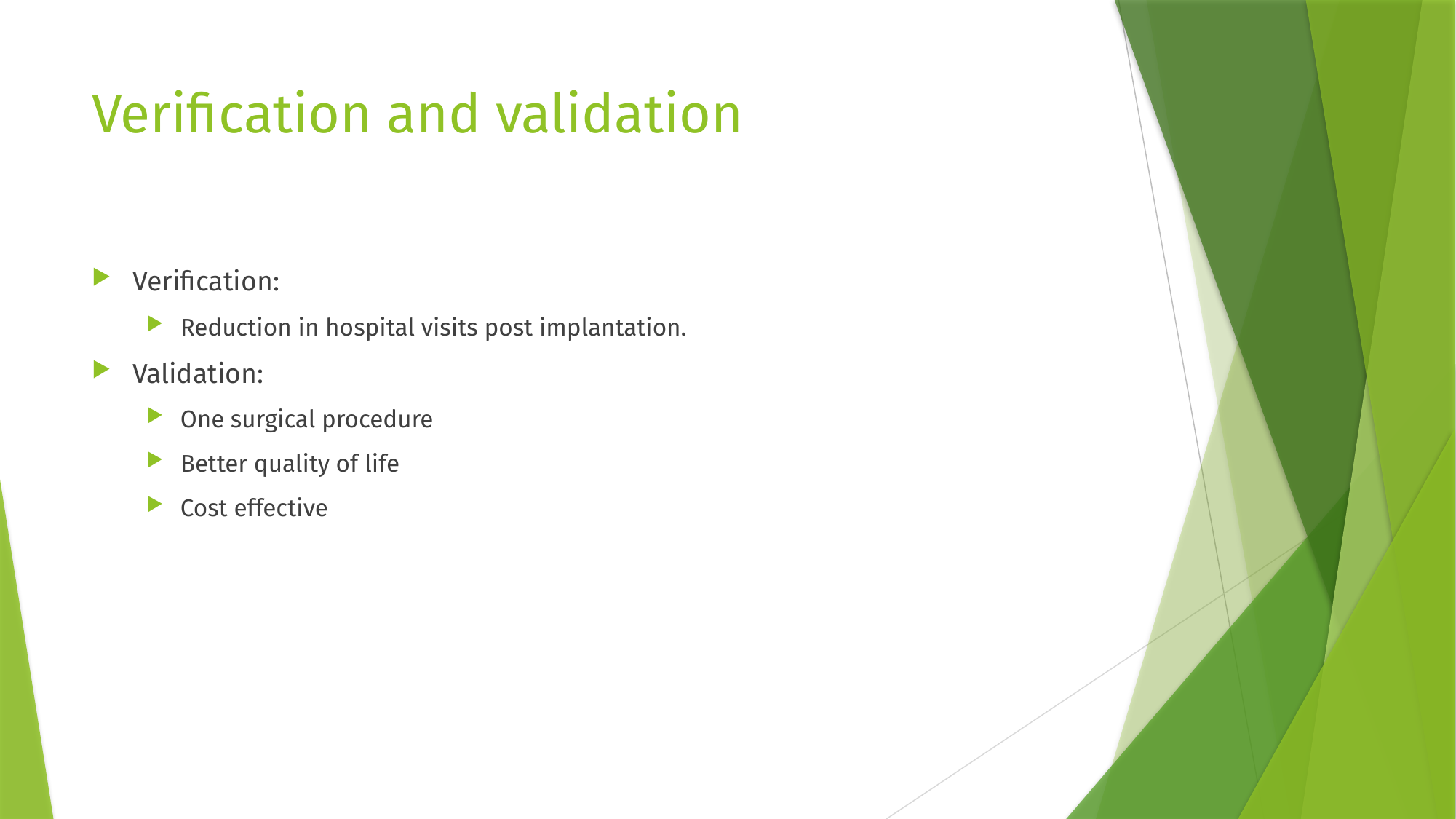

# Verification and validation
Verification:
Reduction in hospital visits post implantation.
Validation:
One surgical procedure
Better quality of life
Cost effective